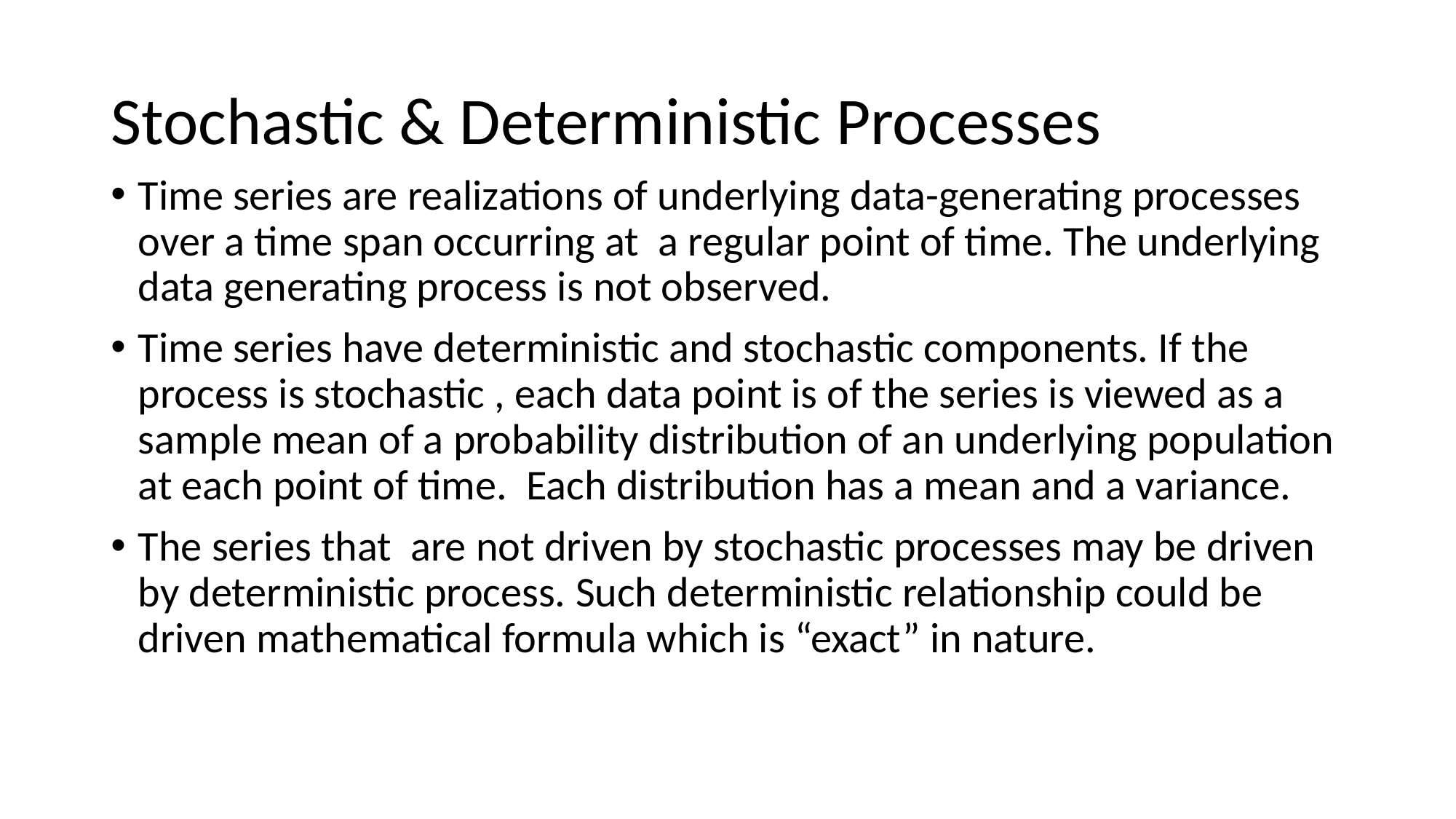

# Stochastic & Deterministic Processes
Time series are realizations of underlying data-generating processes over a time span occurring at  a regular point of time. The underlying data generating process is not observed.
Time series have deterministic and stochastic components. If the process is stochastic , each data point is of the series is viewed as a sample mean of a probability distribution of an underlying population at each point of time.  Each distribution has a mean and a variance.
The series that  are not driven by stochastic processes may be driven by deterministic process. Such deterministic relationship could be driven mathematical formula which is “exact” in nature.